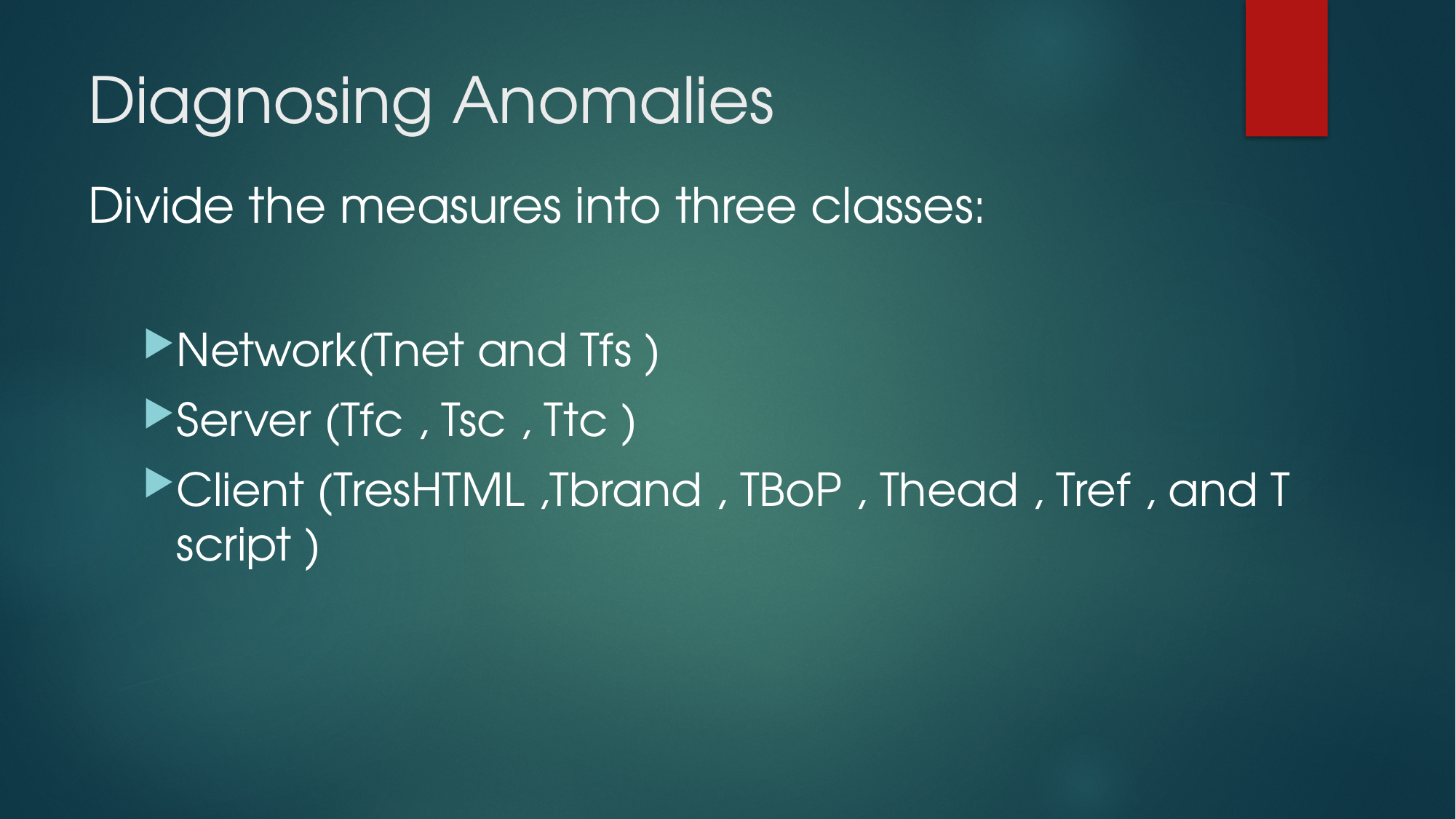

# Diagnosing Anomalies
Divide the measures into three classes:

Network(Tnet and Tfs )
Server (Tfc , Tsc , Ttc )
Client (TresHTML ,Tbrand , TBoP , Thead , Tref , and T script )